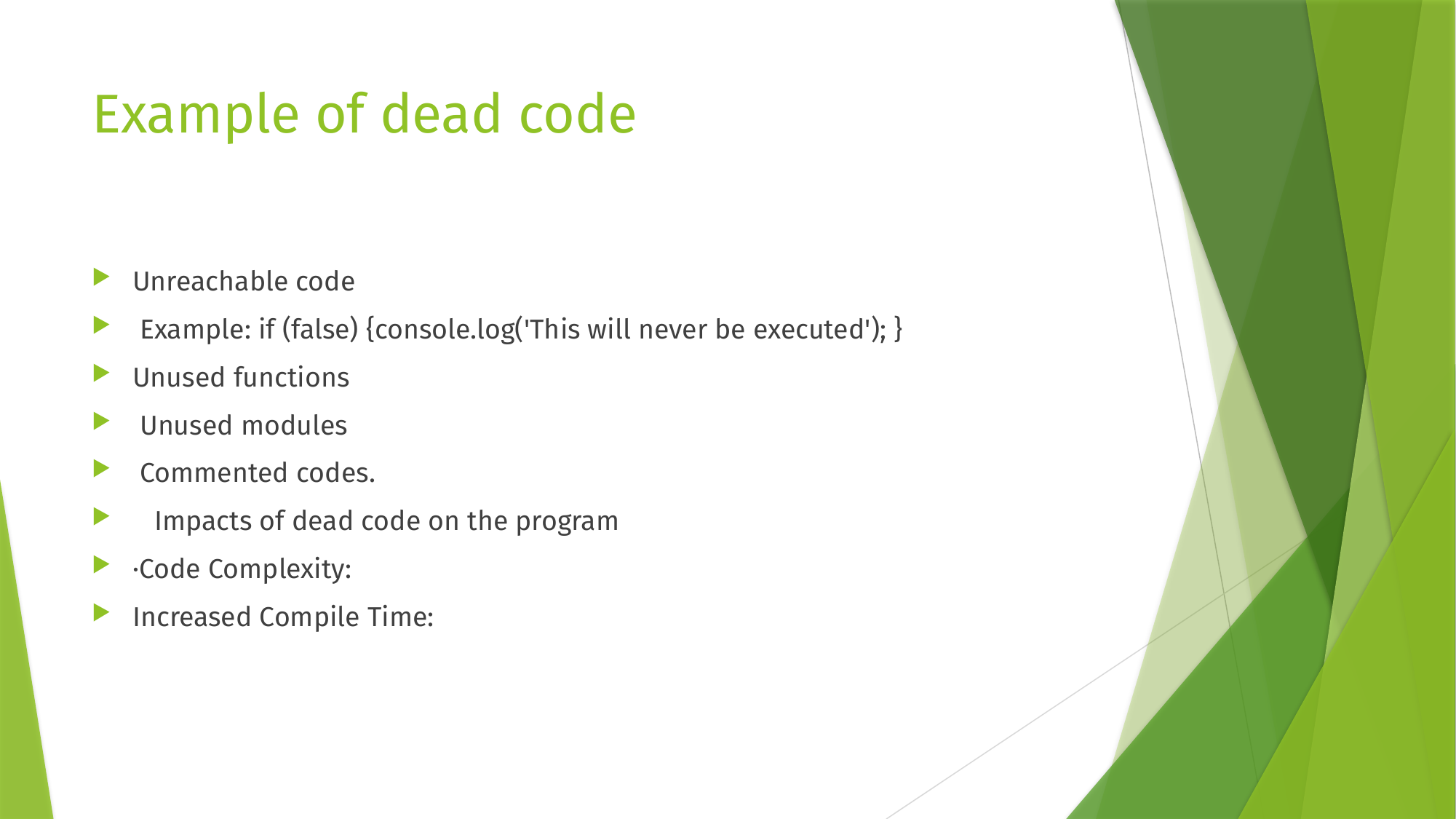

# Example of dead code
Unreachable code
 Example: if (false) {console.log('This will never be executed'); }
Unused functions
 Unused modules
 Commented codes.
   Impacts of dead code on the program
·Code Complexity:
Increased Compile Time: